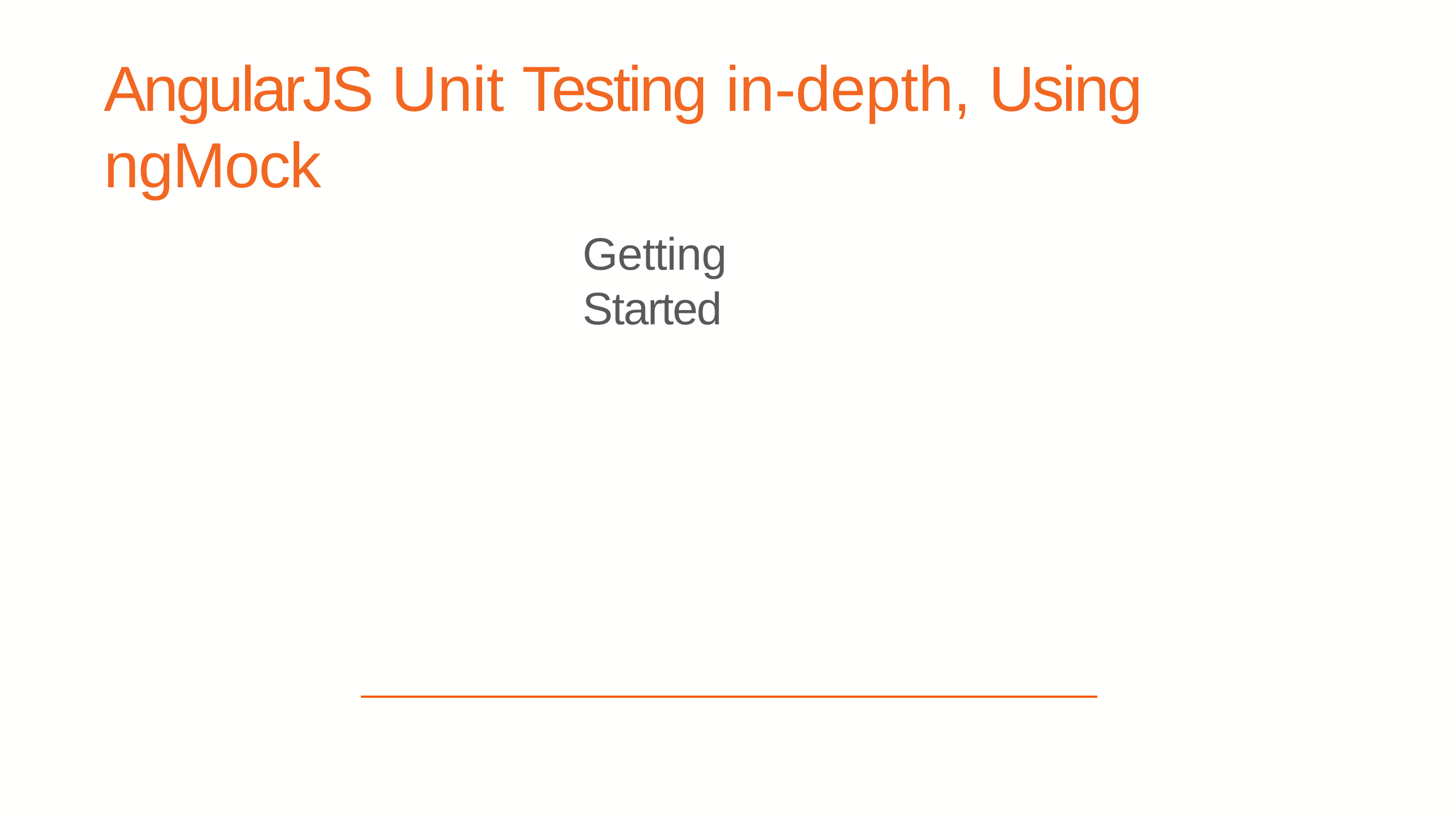

AngularJS Unit Testing in-depth, Using ngMock
Getting Started